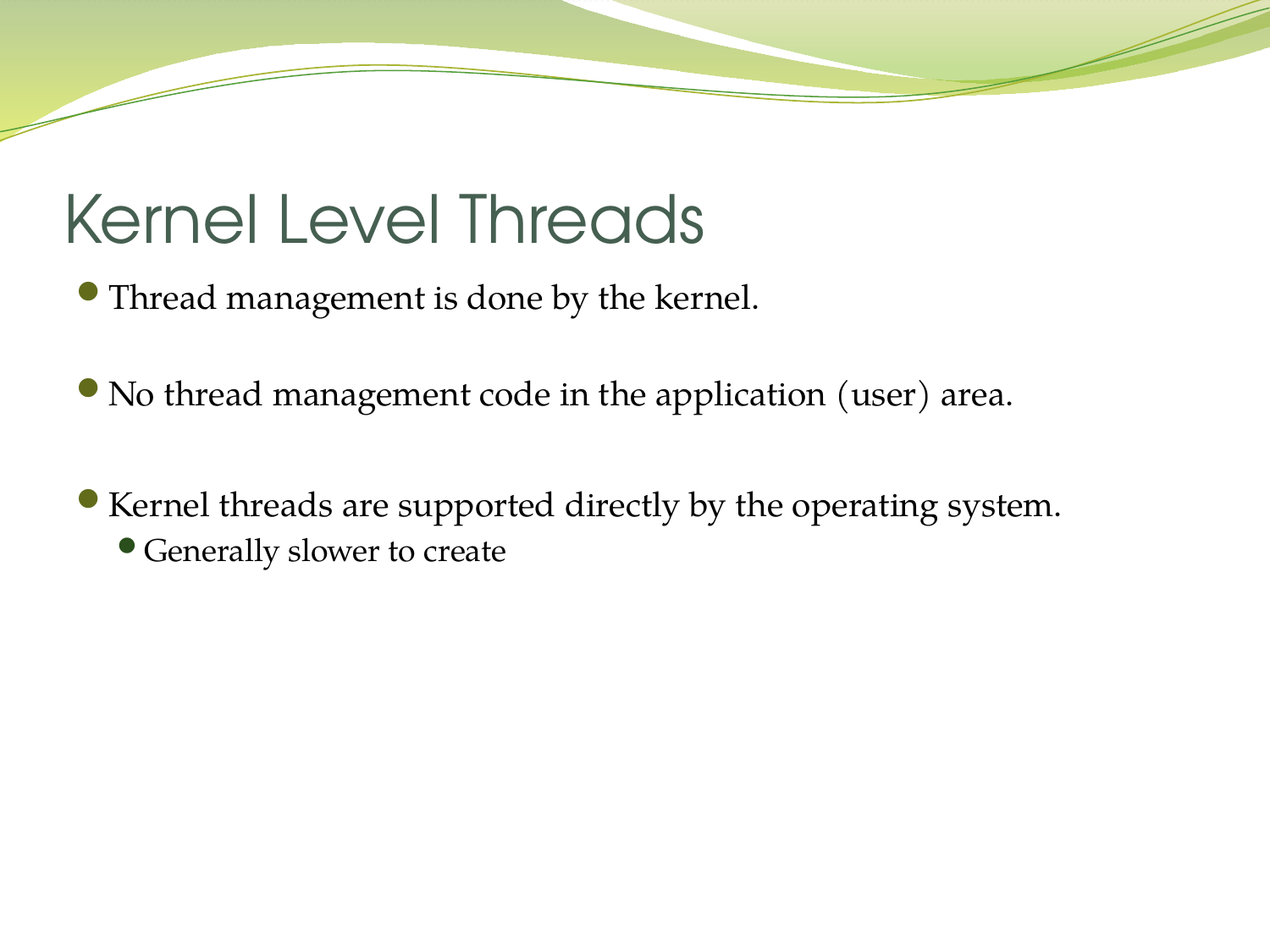

# Kernel Level Threads
Thread management is done by the kernel.

No thread management code in the application (user) area.

Kernel threads are supported directly by the operating system.
Generally slower to create